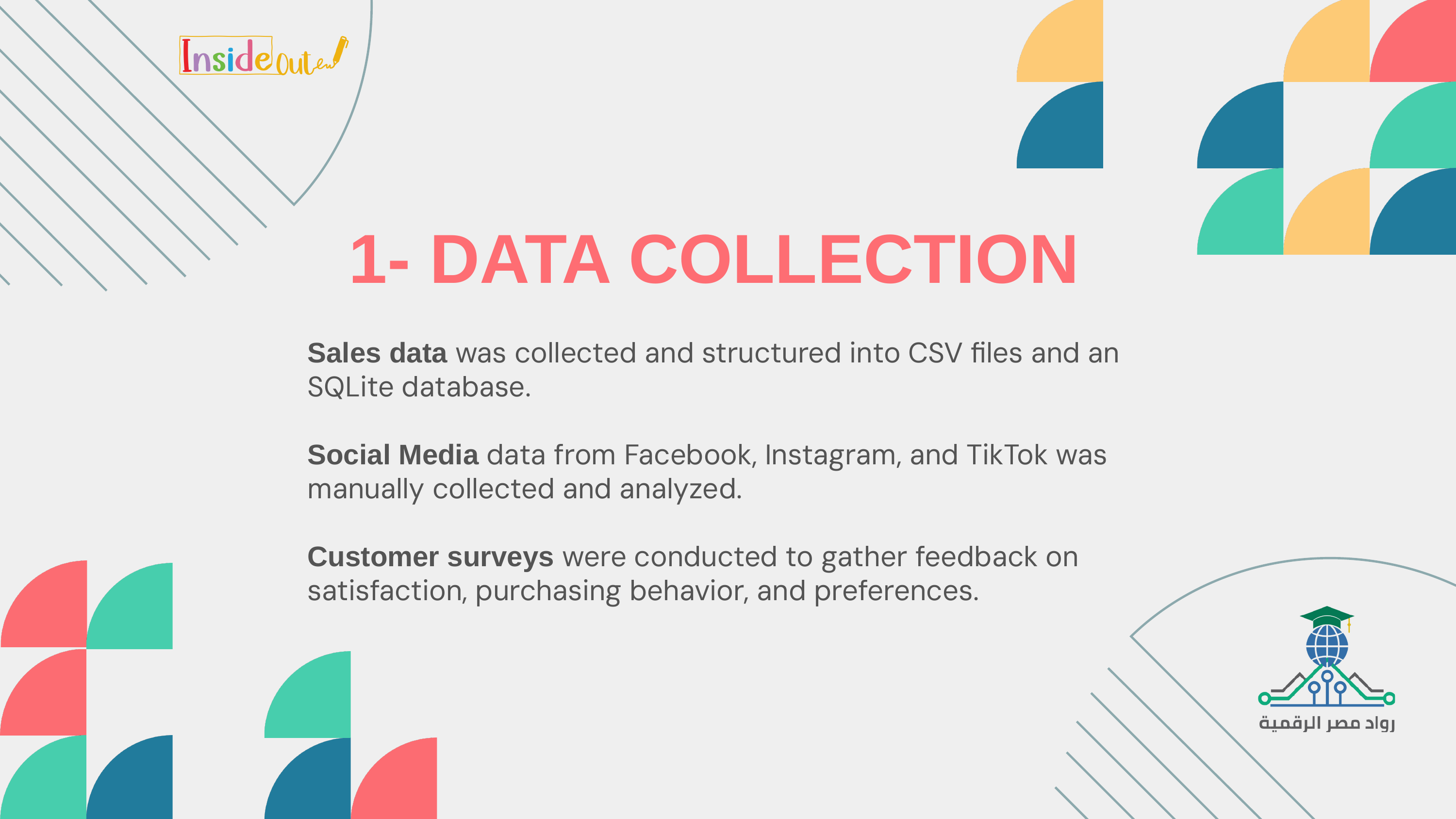

1- DATA COLLECTION

Sales data was collected and structured into CSV files and an SQLite database.

Social Media data from Facebook, Instagram, and TikTok was manually collected and analyzed.

Customer surveys were conducted to gather feedback on satisfaction, purchasing behavior, and preferences.